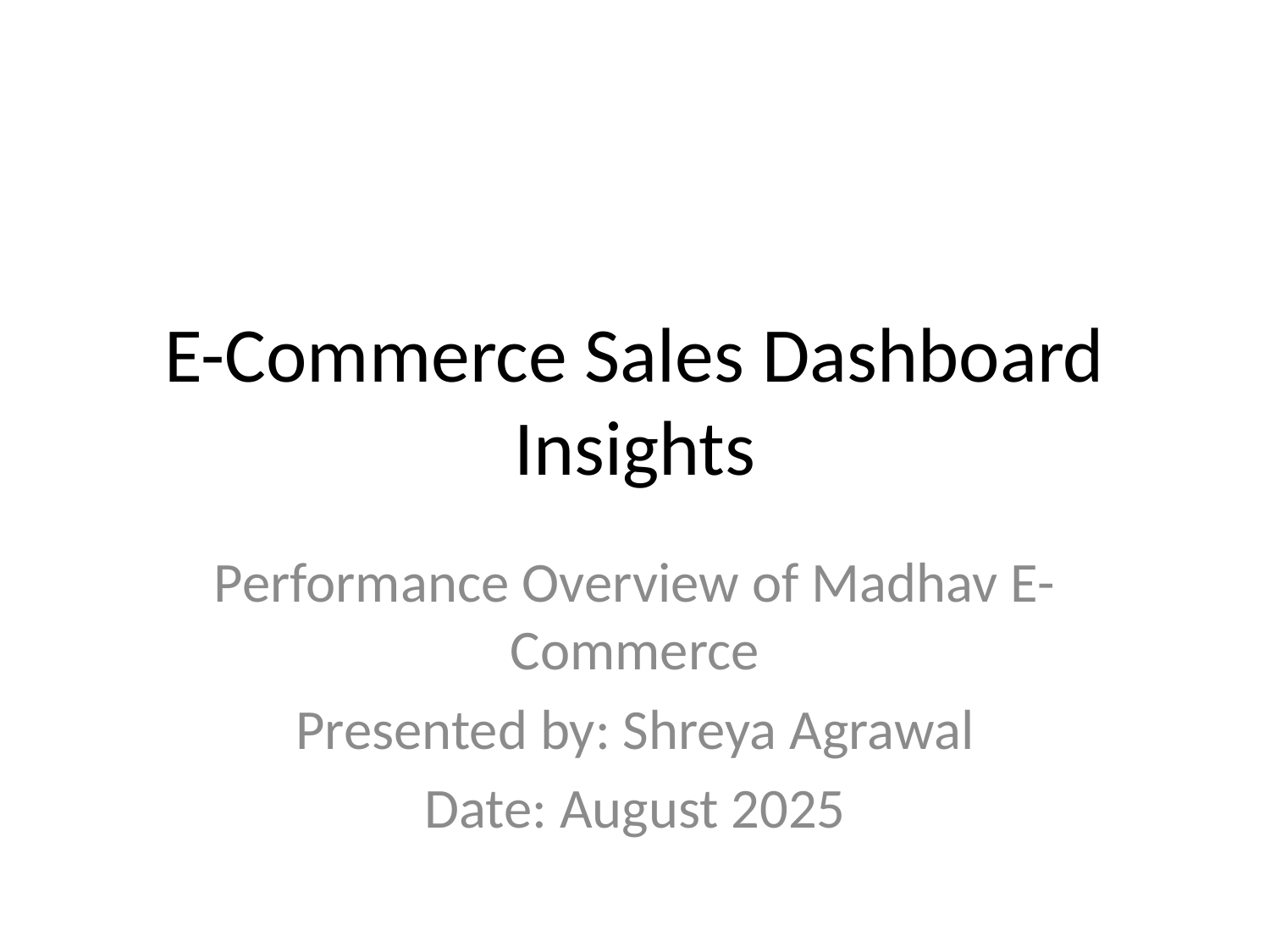

# E-Commerce Sales Dashboard Insights
Performance Overview of Madhav E-Commerce
Presented by: Shreya Agrawal
Date: August 2025